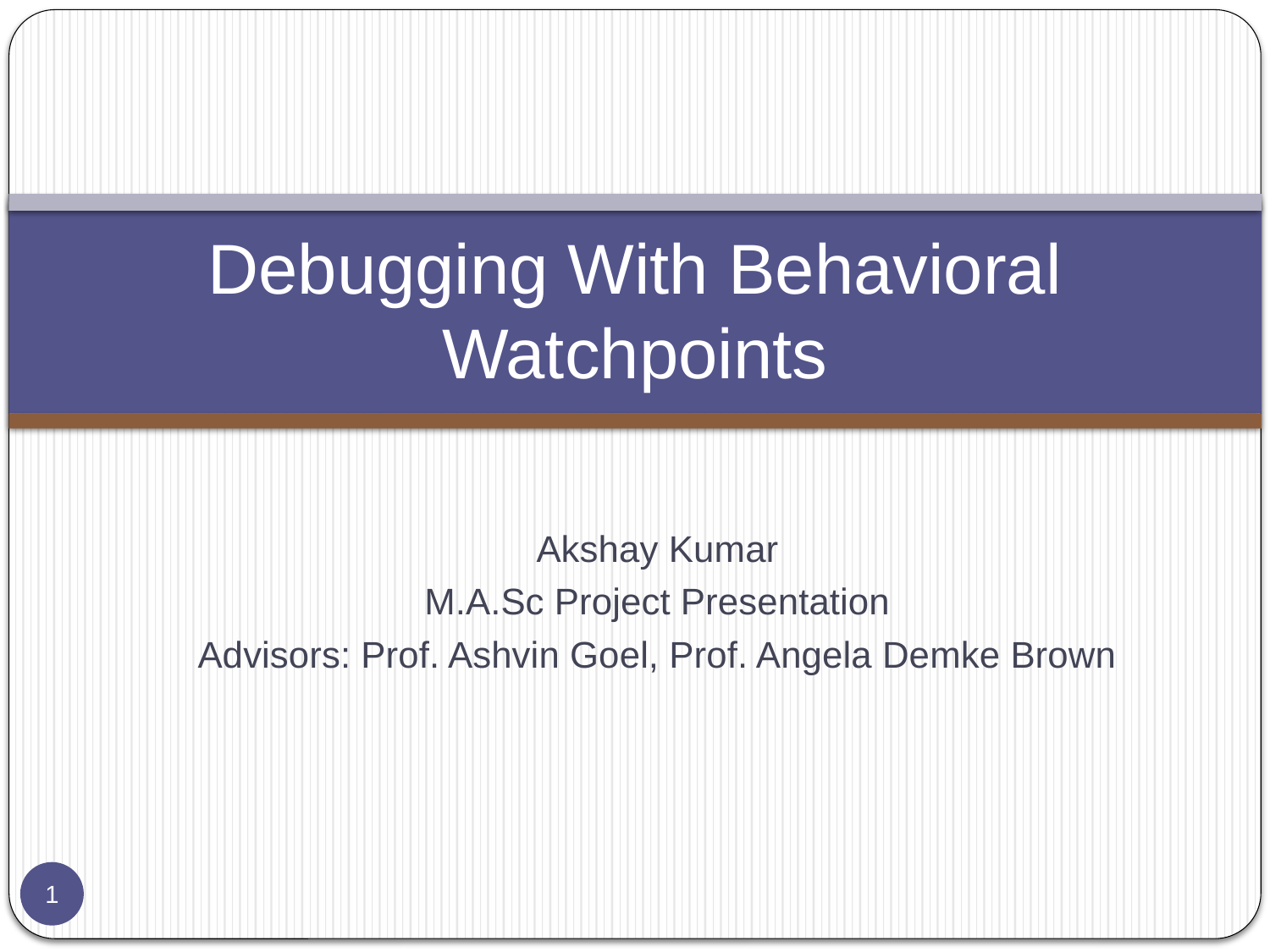

# Debugging With Behavioral Watchpoints

Akshay Kumar
M.A.Sc Project Presentation
Advisors: Prof. Ashvin Goel, Prof. Angela Demke Brown

1